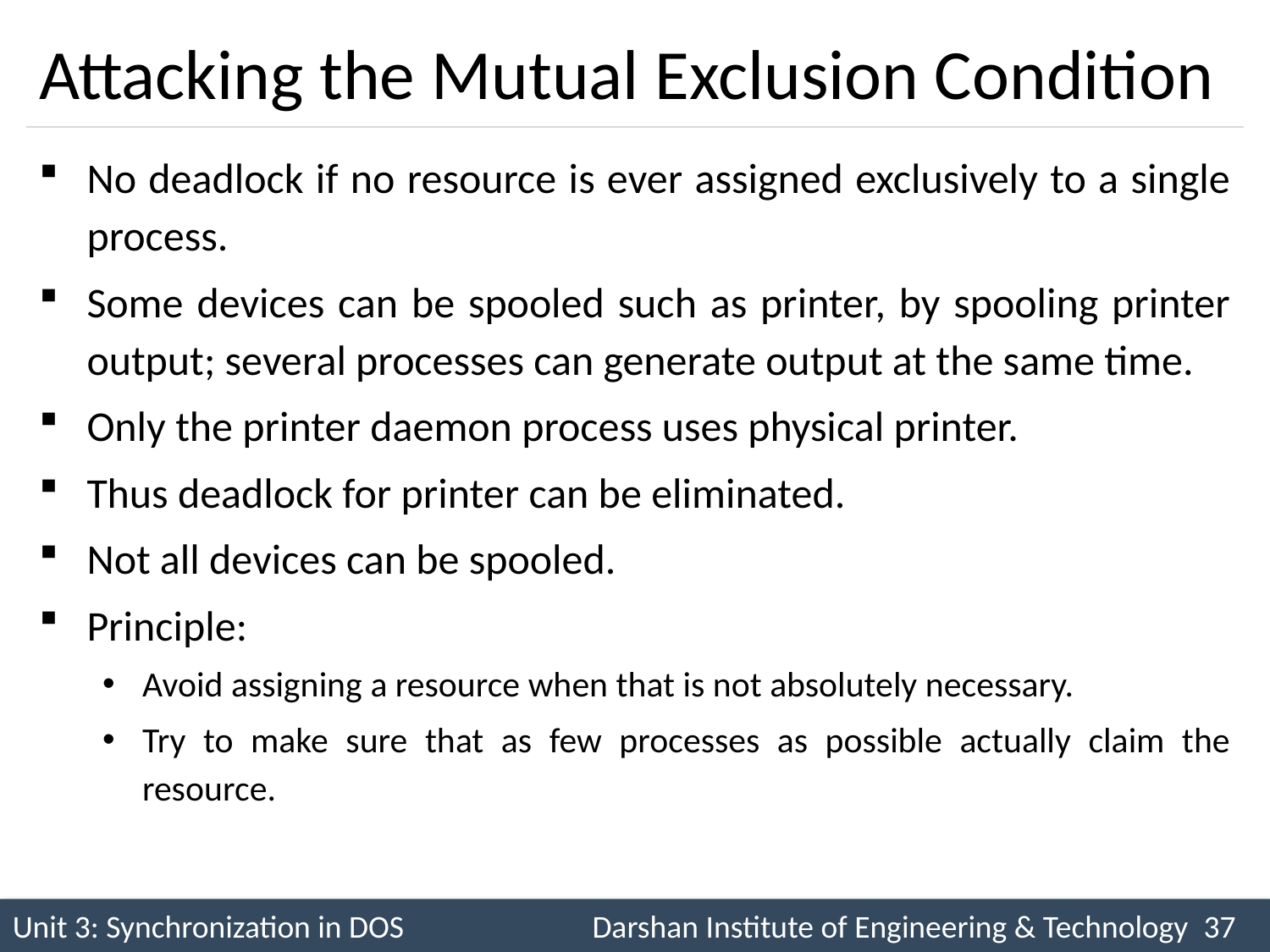

# Attacking the Mutual Exclusion Condition
No deadlock if no resource is ever assigned exclusively to a single process.
Some devices can be spooled such as printer, by spooling printer output; several processes can generate output at the same time.
Only the printer daemon process uses physical printer.
Thus deadlock for printer can be eliminated.
Not all devices can be spooled.
Principle:
Avoid assigning a resource when that is not absolutely necessary.
Try to make sure that as few processes as possible actually claim the resource.